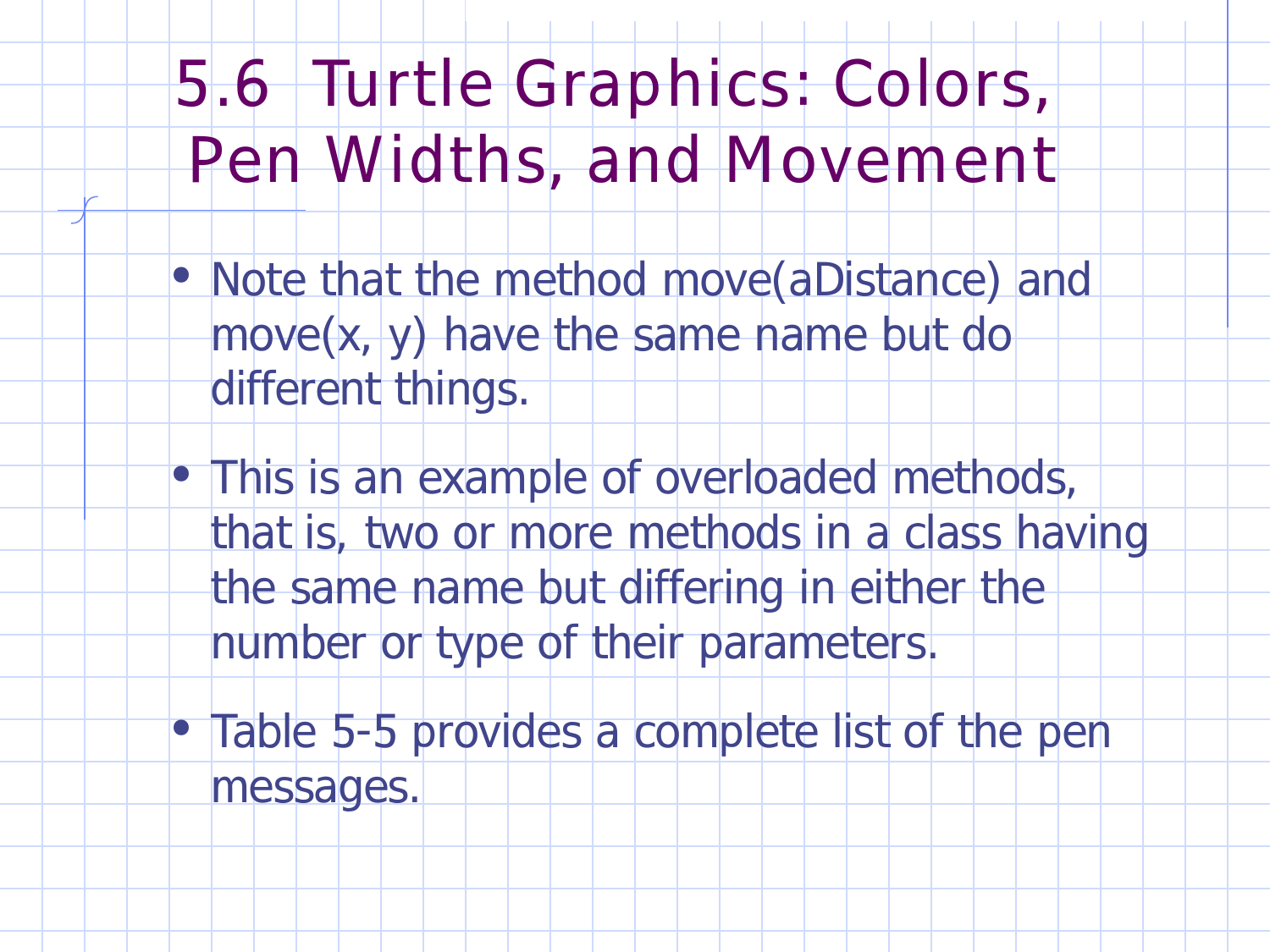

# 5.6  Turtle Graphics: Colors, Pen Widths, and Movement
Note that the method move(aDistance) and move(x, y) have the same name but do different things.

This is an example of overloaded methods, that is, two or more methods in a class having the same name but differing in either the number or type of their parameters.

Table 5-5 provides a complete list of the pen messages.